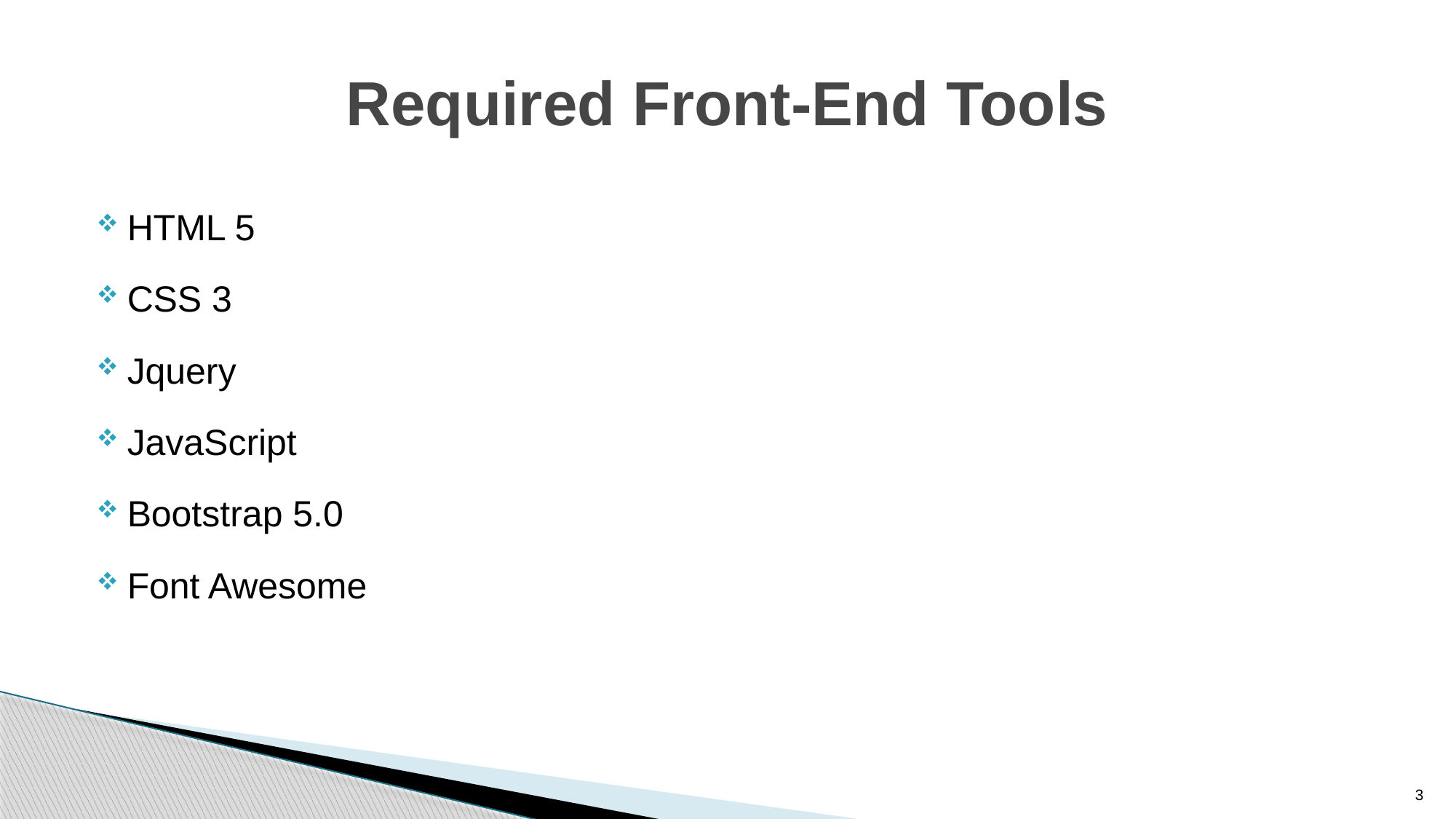

# Required Front-End Tools
HTML 5
CSS 3
Jquery
JavaScript
Bootstrap 5.0
Font Awesome
3